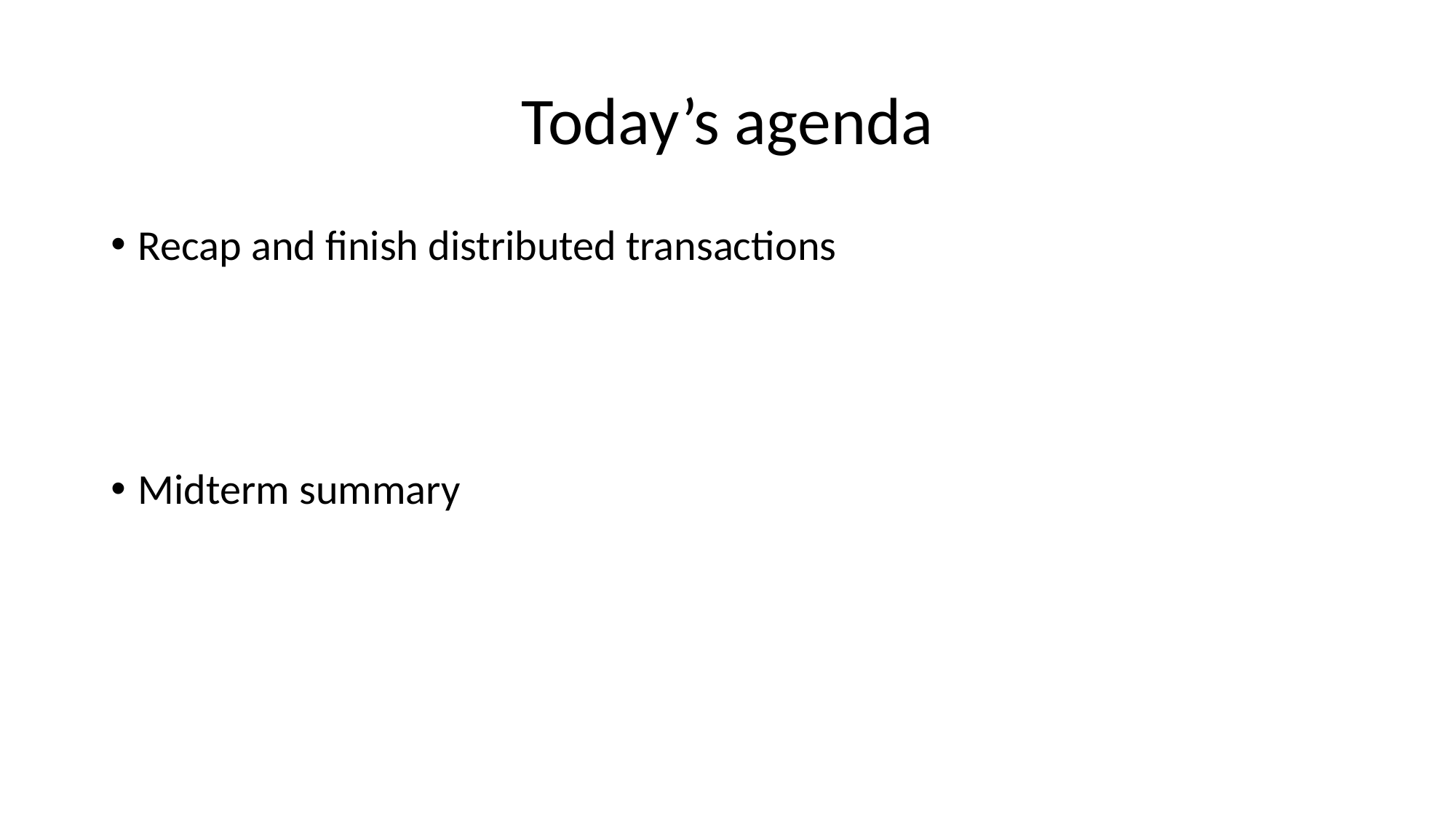

# Today’s agenda
Recap and finish distributed transactions

Midterm summary